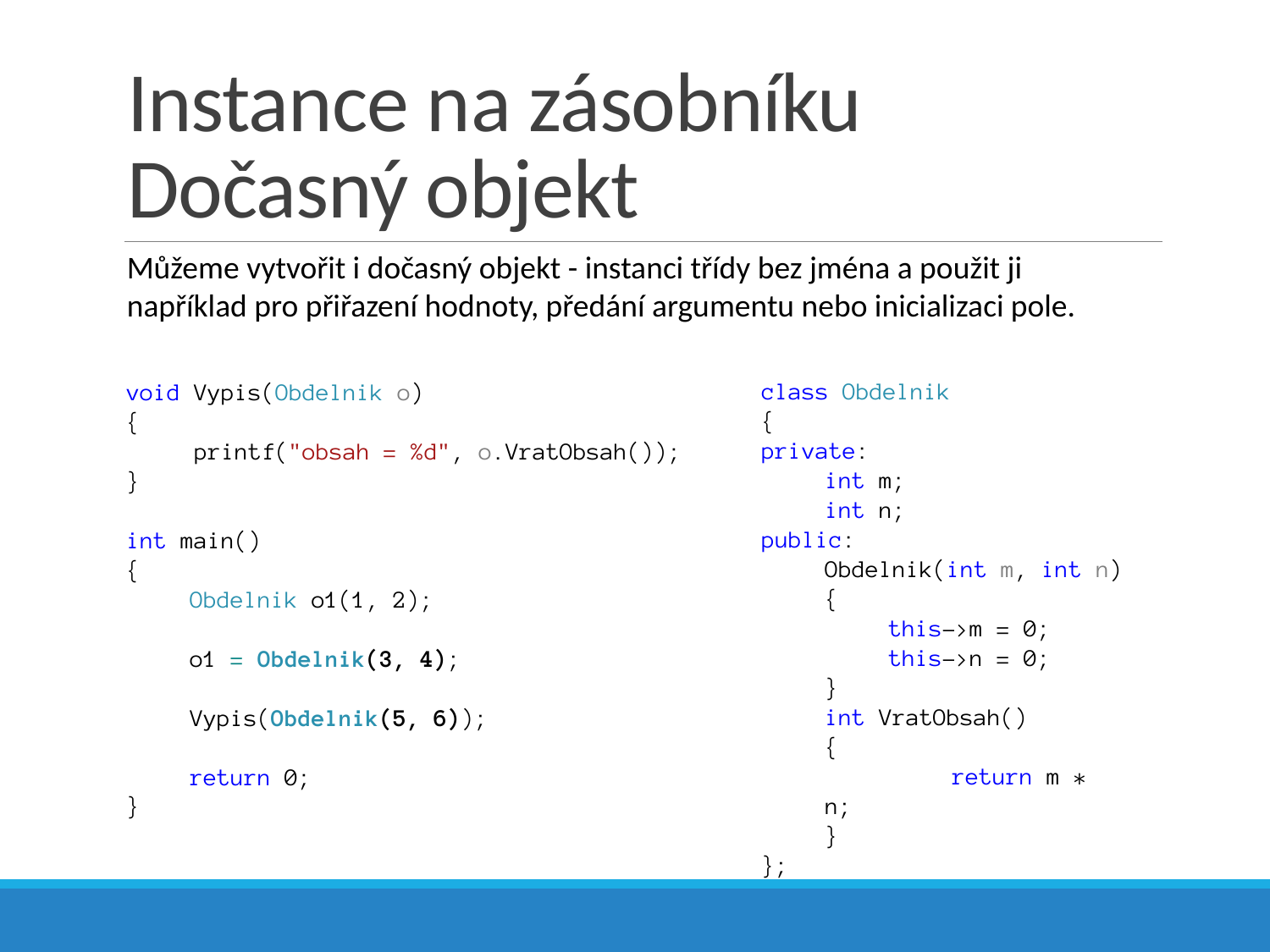

# Instance na zásobníku Dočasný objekt
Můžeme vytvořit i dočasný objekt - instanci třídy bez jména a použit ji například pro přiřazení hodnoty, předání argumentu nebo inicializaci pole.
class Obdelnik
{
private:
int m;
int n;
public:
Obdelnik(int m, int n)
{
this->m = 0;
this->n = 0;
}
int VratObsah()
{
	return m * n;
}
};
void Vypis(Obdelnik o)
{
     printf("obsah = %d", o.VratObsah());
}

int main()
{
Obdelnik o1(1, 2);

o1 = Obdelnik(3, 4);

Vypis(Obdelnik(5, 6));

return 0;
}